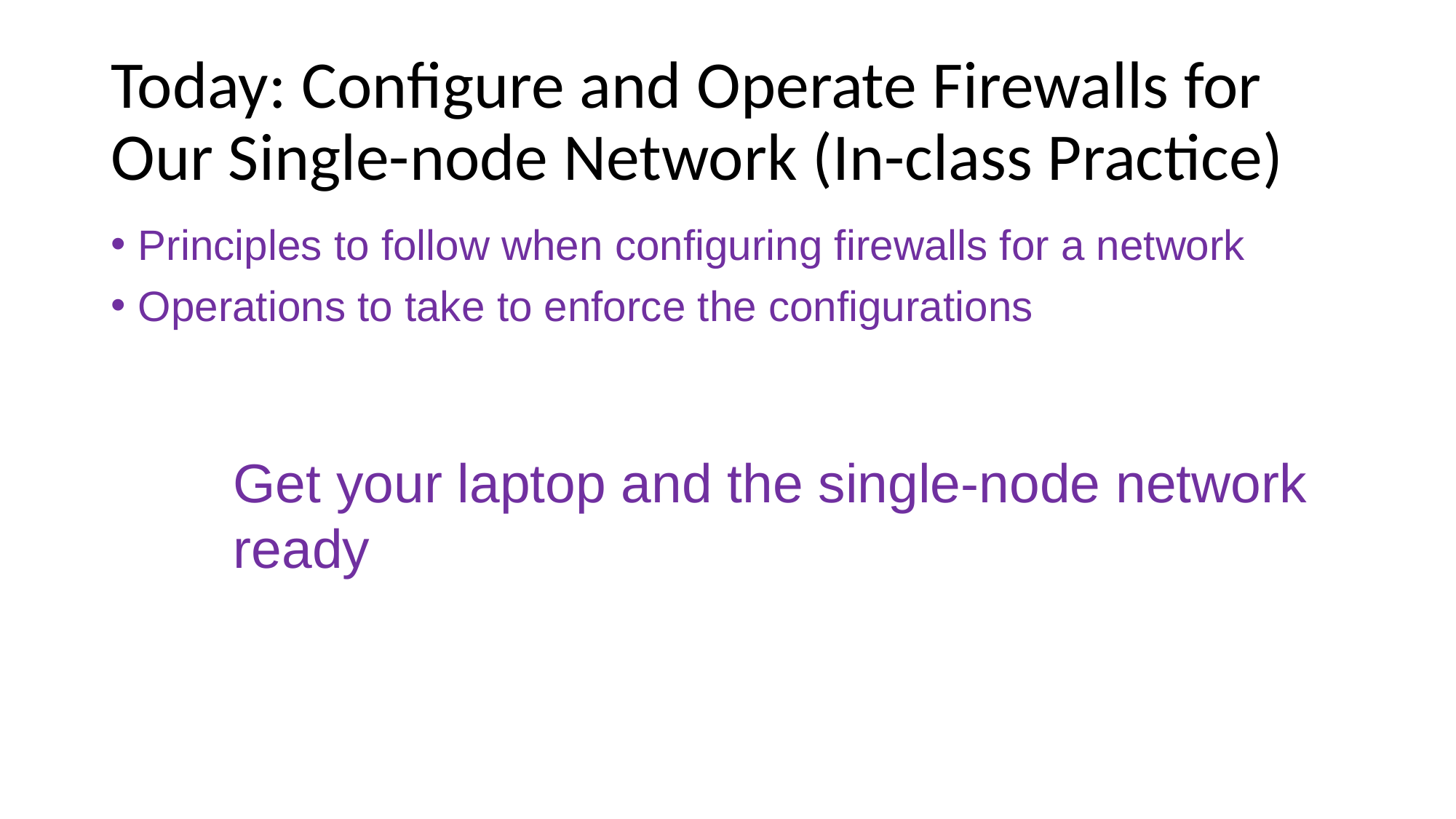

# Today: Configure and Operate Firewalls for Our Single-node Network (In-class Practice)
Principles to follow when configuring firewalls for a network
Operations to take to enforce the configurations
Get your laptop and the single-node network ready